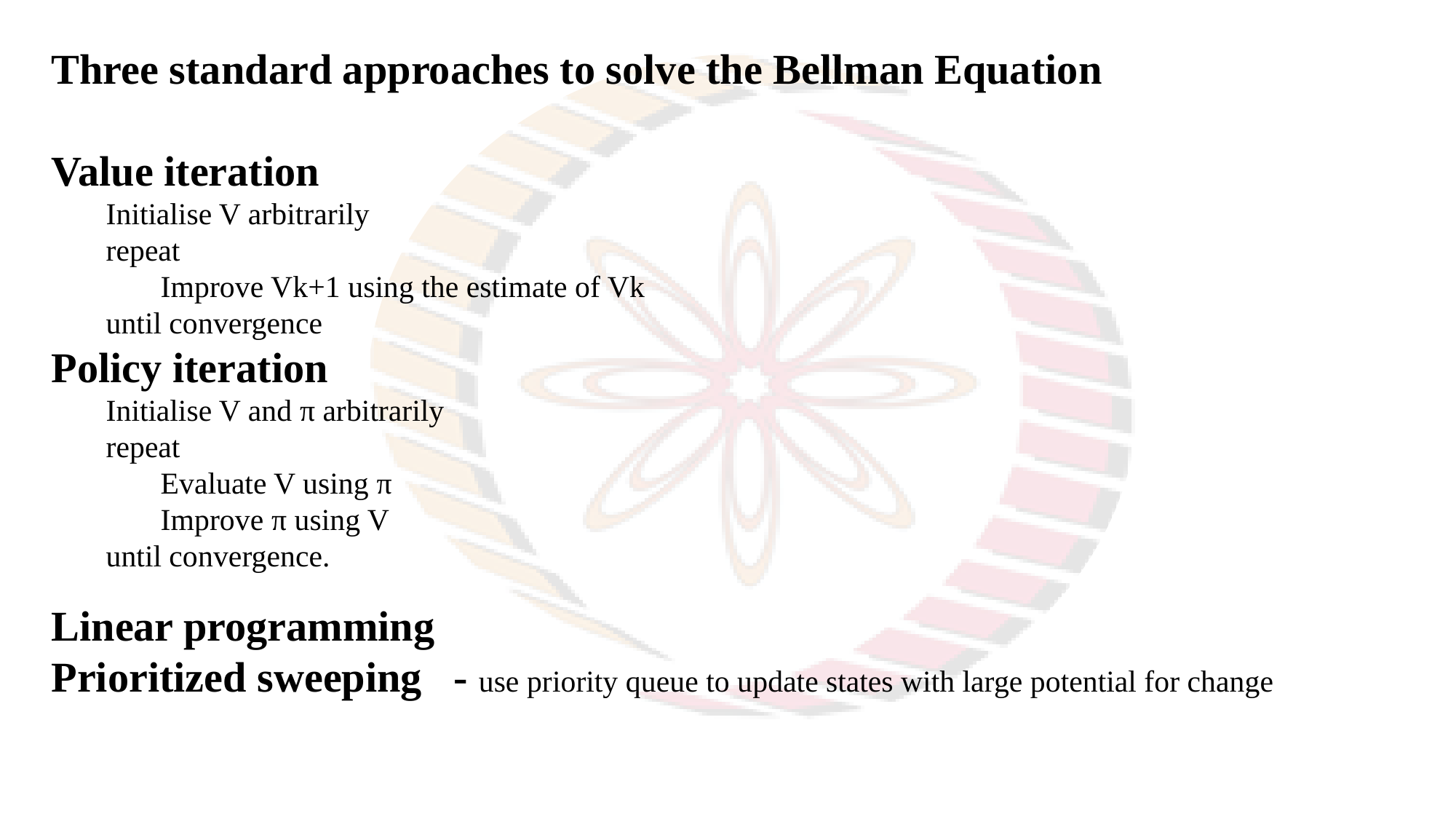

Three standard approaches to solve the Bellman Equation

Value iteration
Initialise V arbitrarily
repeat
Improve Vk+1 using the estimate of Vk
until convergence
Policy iteration
Initialise V and π arbitrarily
repeat
Evaluate V using π
Improve π using V
until convergence.

Linear programming
Prioritized sweeping   - use priority queue to update states with large potential for change